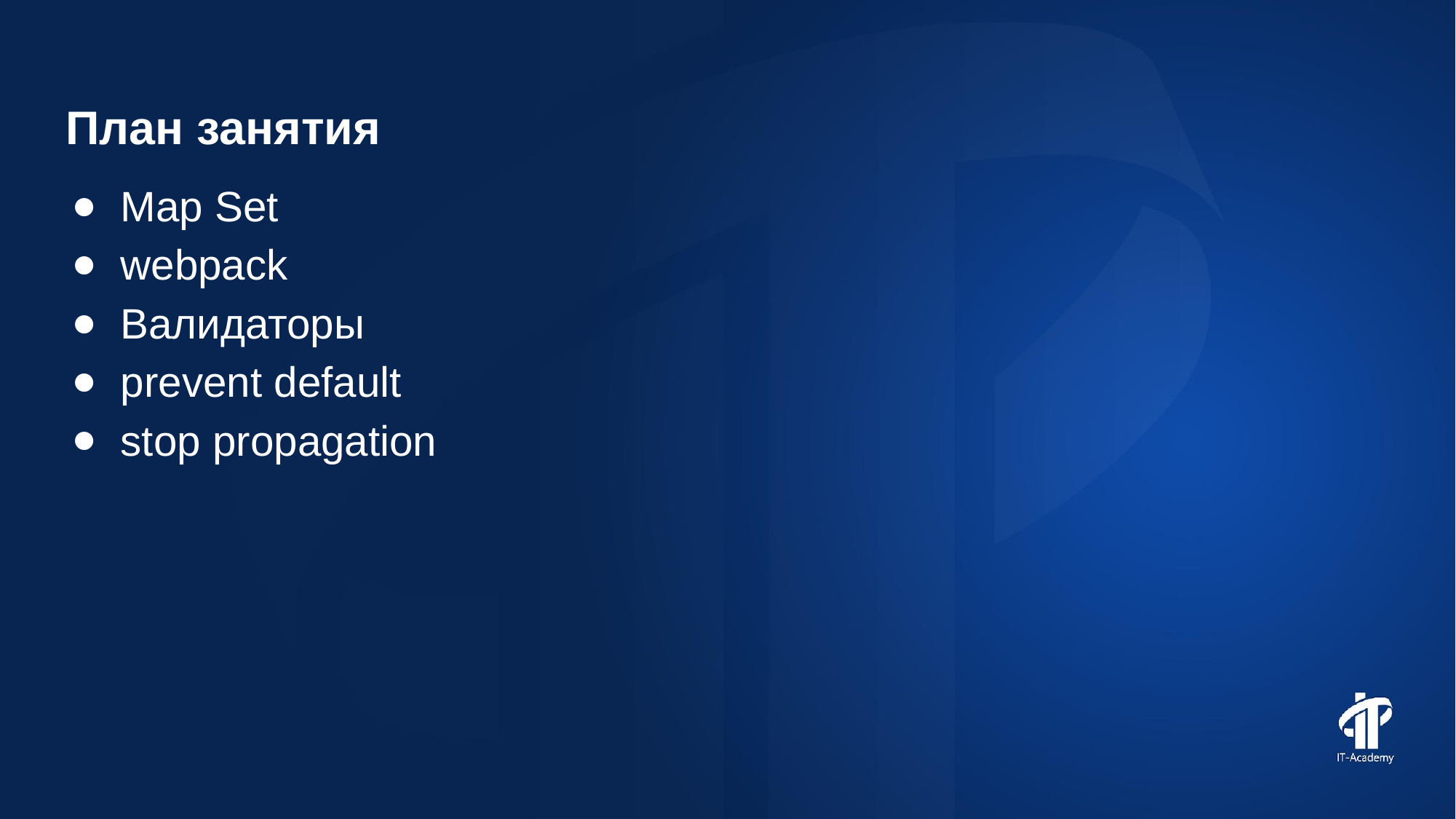

План занятия
Map Set
webpack
Валидаторы
prevent default
stop propagation